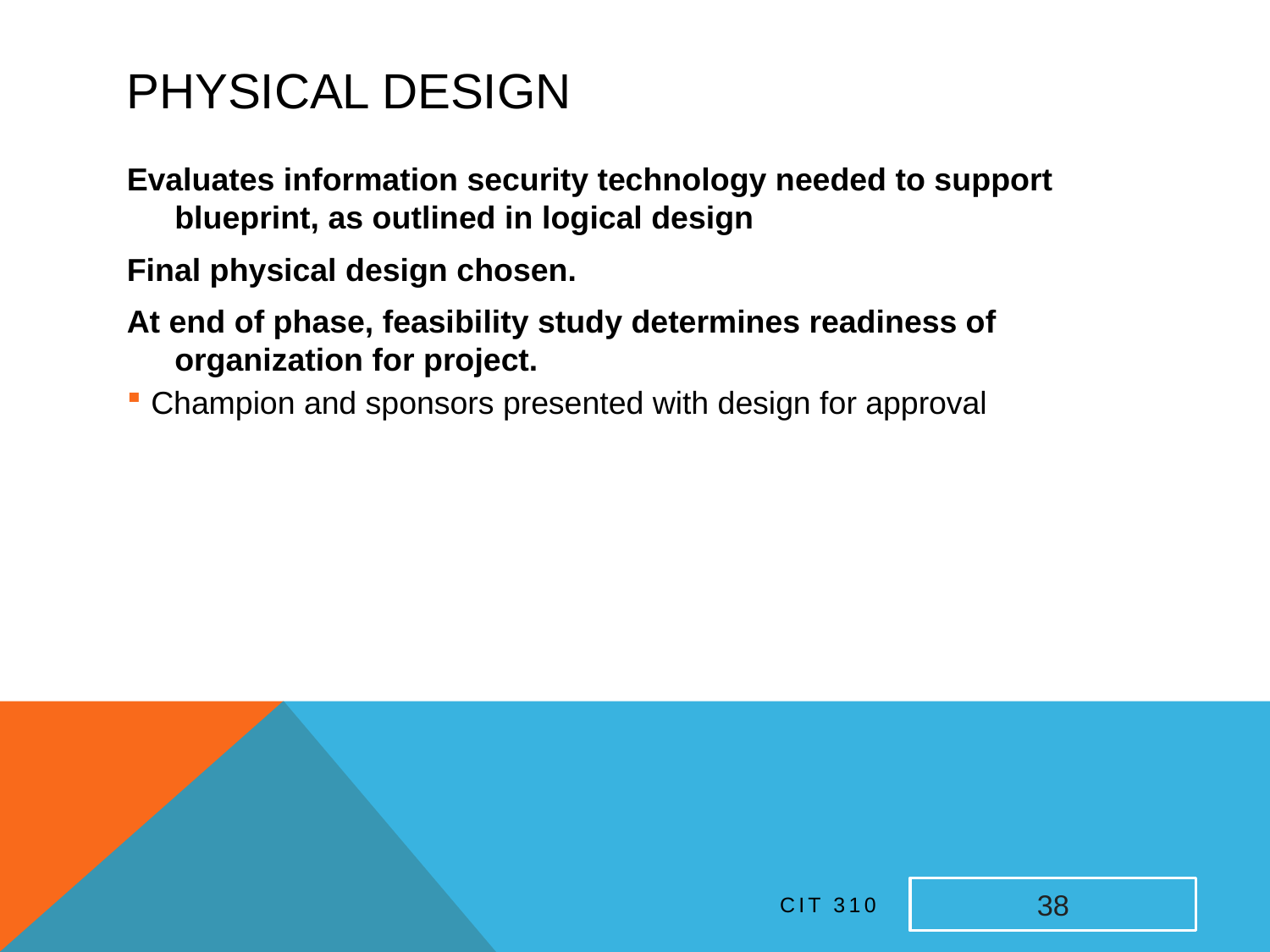

# Physical Design
Evaluates information security technology needed to support blueprint, as outlined in logical design
Final physical design chosen.
At end of phase, feasibility study determines readiness of organization for project.
Champion and sponsors presented with design for approval

CIT 310
38